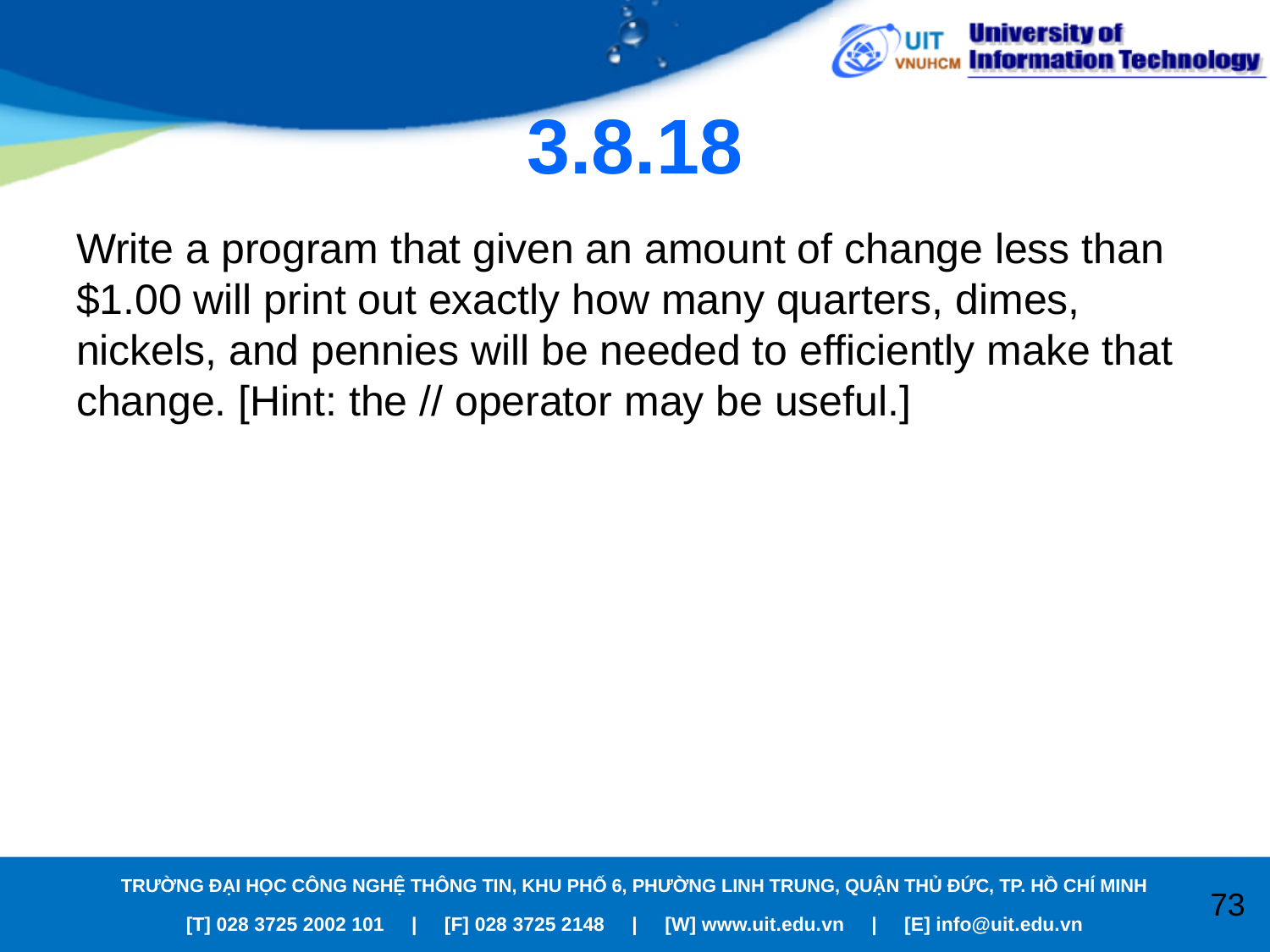

# 3.8.18
Write a program that given an amount of change less than $1.00 will print out exactly how many quarters, dimes, nickels, and pennies will be needed to efficiently make that change. [Hint: the // operator may be useful.]